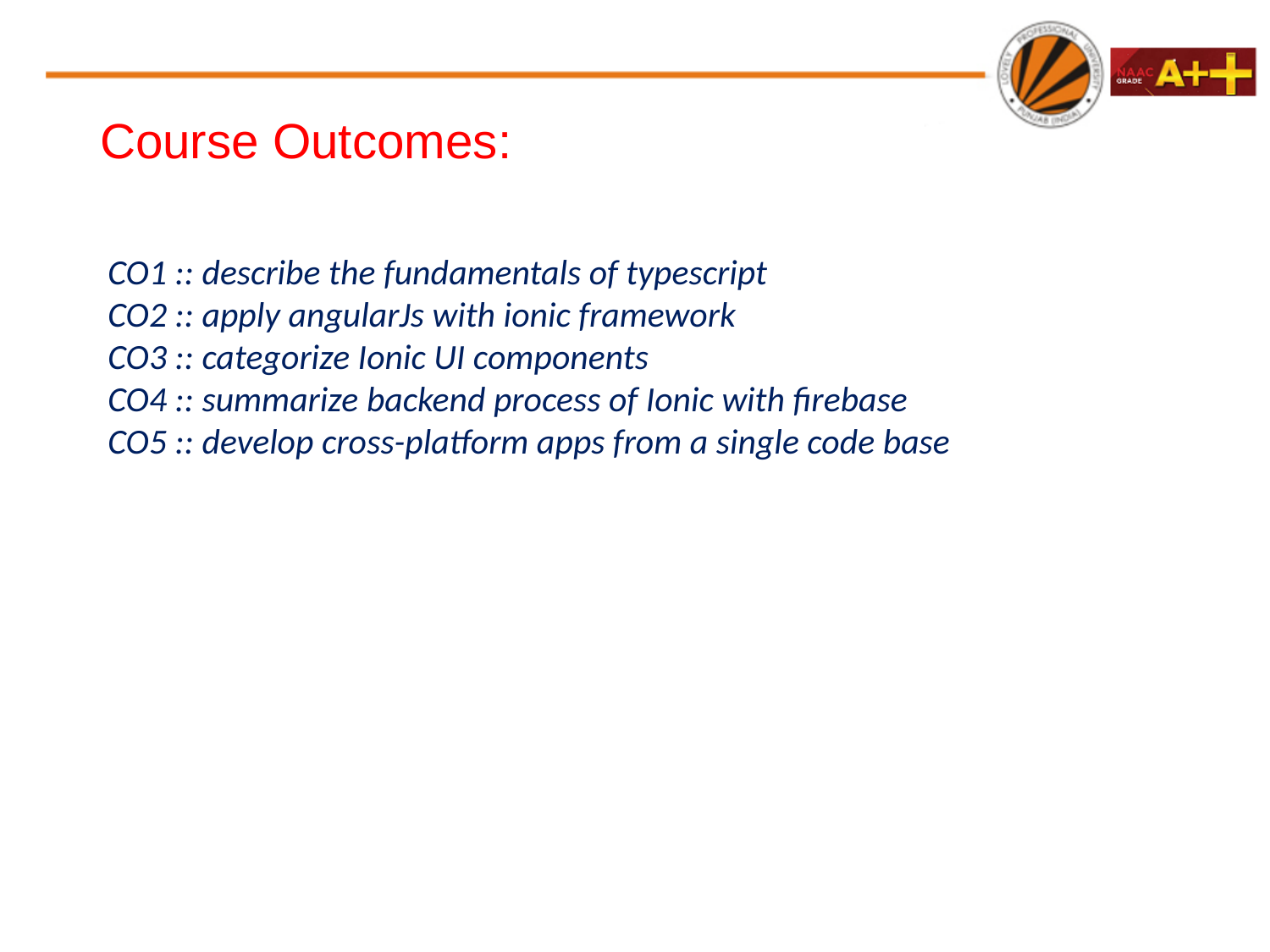

# Course Outcomes:
CO1 :: describe the fundamentals of typescript
CO2 :: apply angularJs with ionic framework
CO3 :: categorize Ionic UI components
CO4 :: summarize backend process of Ionic with firebase
CO5 :: develop cross-platform apps from a single code base